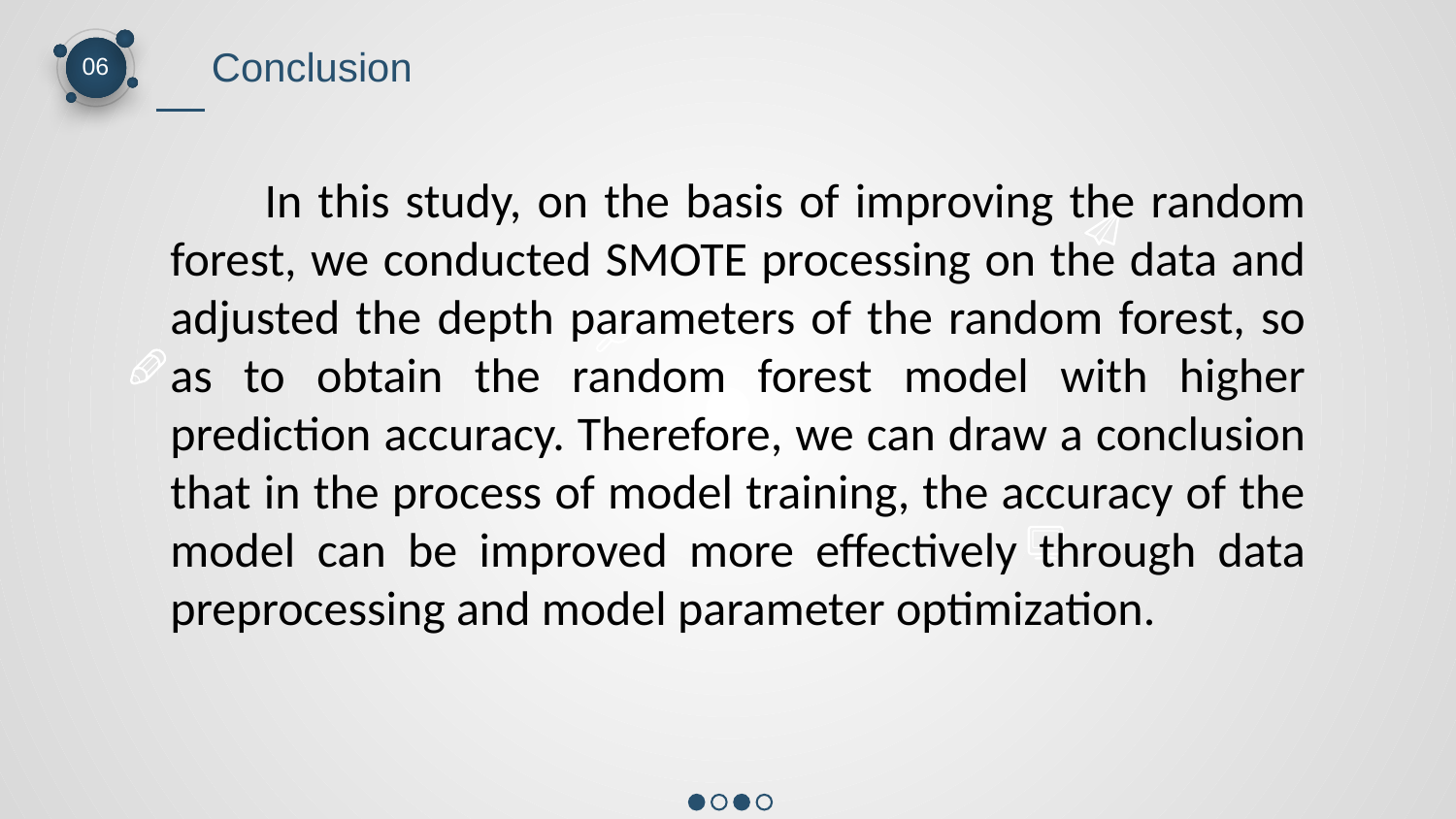

Conclusion
06
      In this study, on the basis of improving the random forest, we conducted SMOTE processing on the data and adjusted the depth parameters of the random forest, so as to obtain the random forest model with higher prediction accuracy. Therefore, we can draw a conclusion that in the process of model training, the accuracy of the model can be improved more effectively through data preprocessing and model parameter optimization.